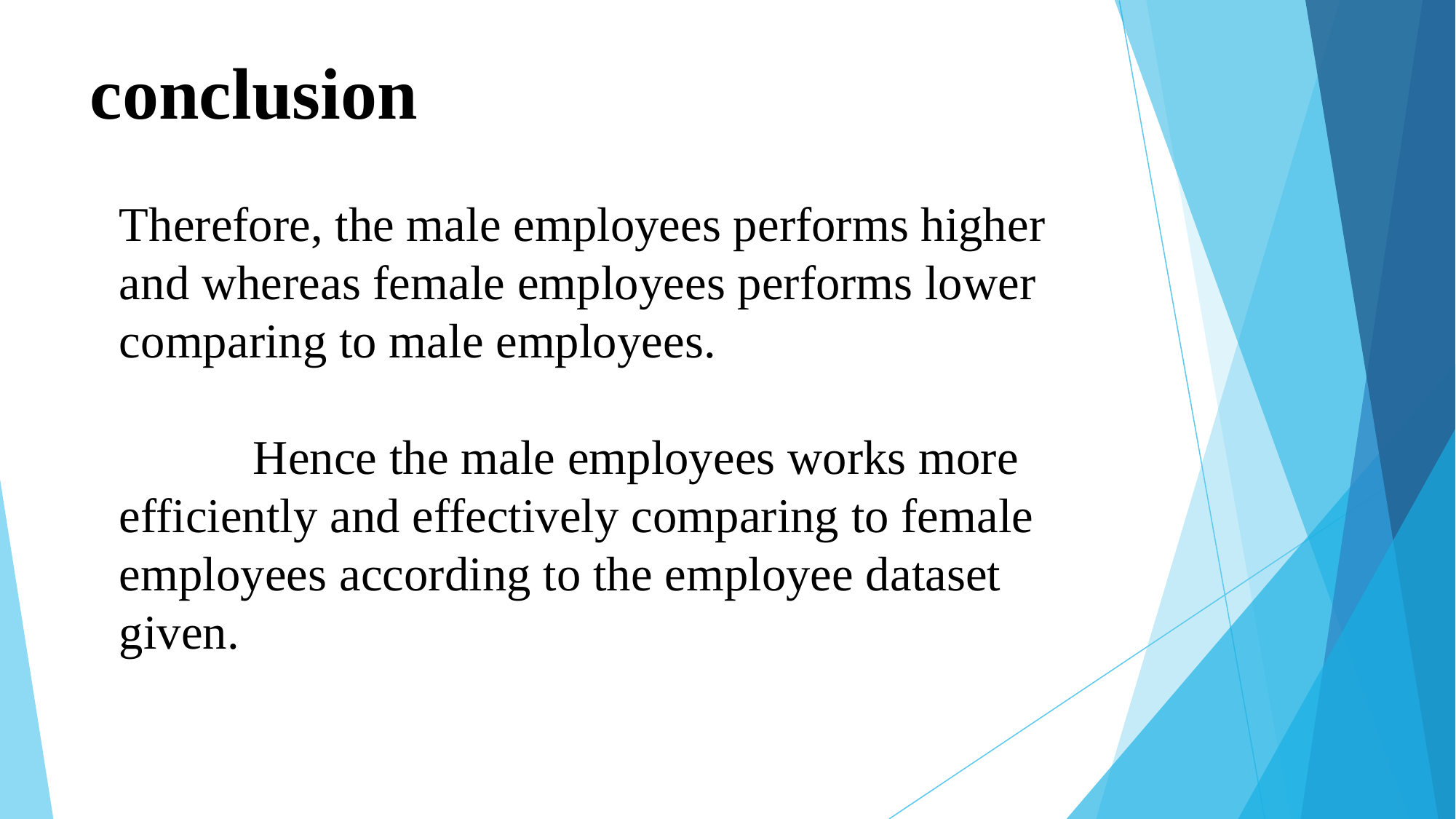

# conclusion
Therefore, the male employees performs higher and whereas female employees performs lower comparing to male employees.
           Hence the male employees works more efficiently and effectively comparing to female employees according to the employee dataset given.